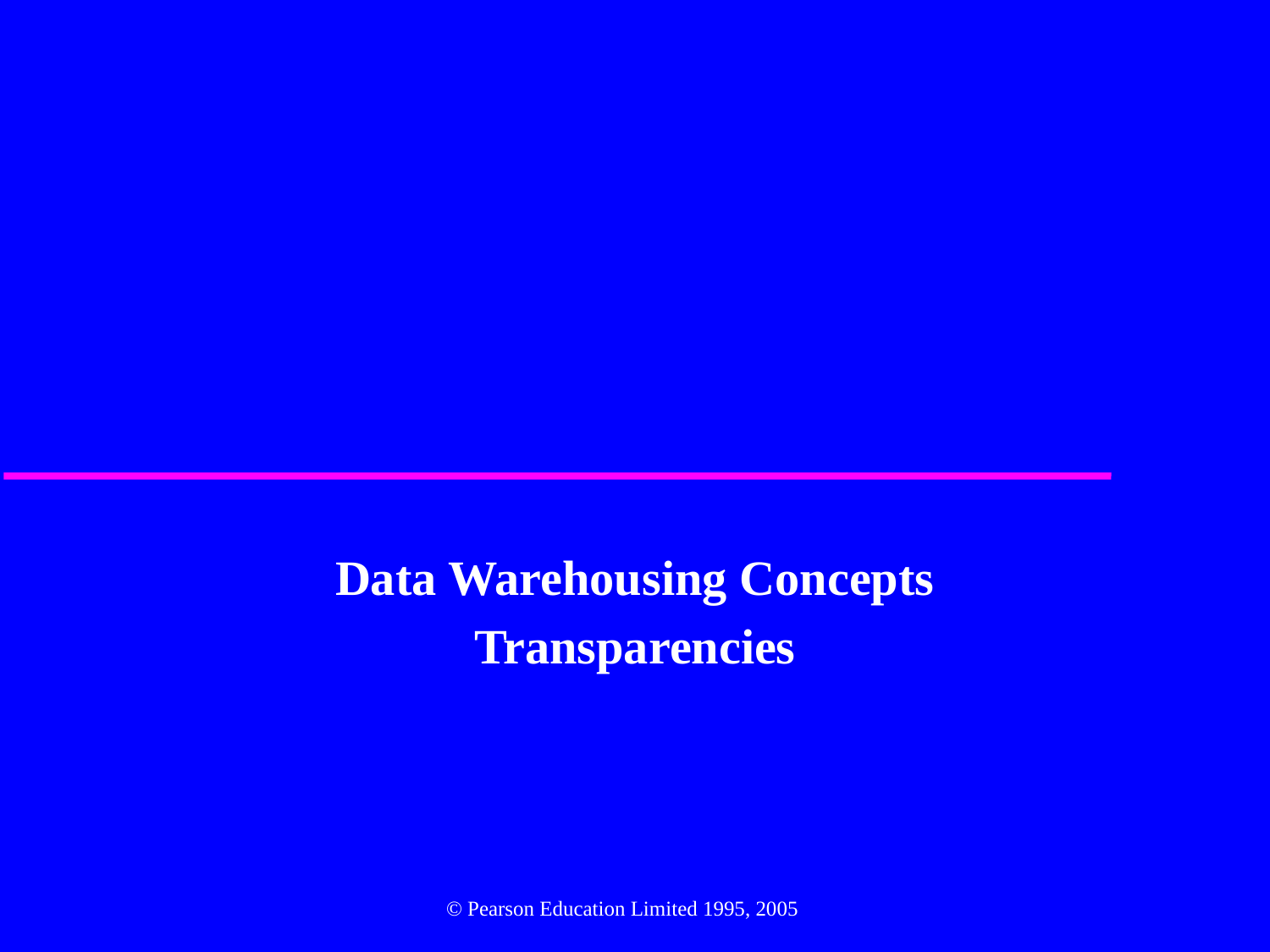

#

Data Warehousing Concepts
Transparencies
© Pearson Education Limited 1995, 2005